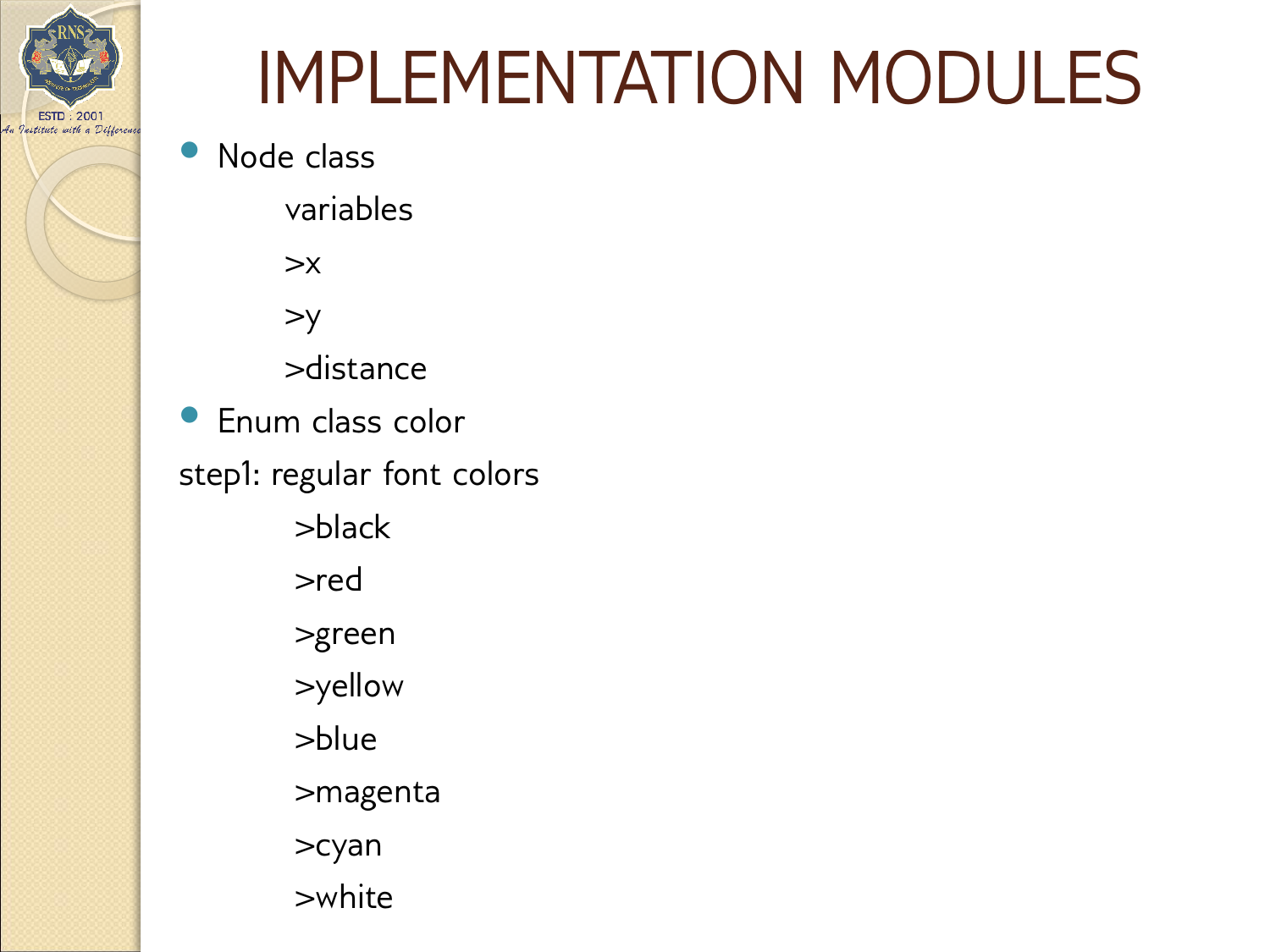

# IMPLEMENTATION MODULES
Node class
          variables
          >x
          >y
          >distance
Enum class color
step1: regular font colors
           >black
           >red
           >green
           >yellow
           >blue
           >magenta
           >cyan
           >white